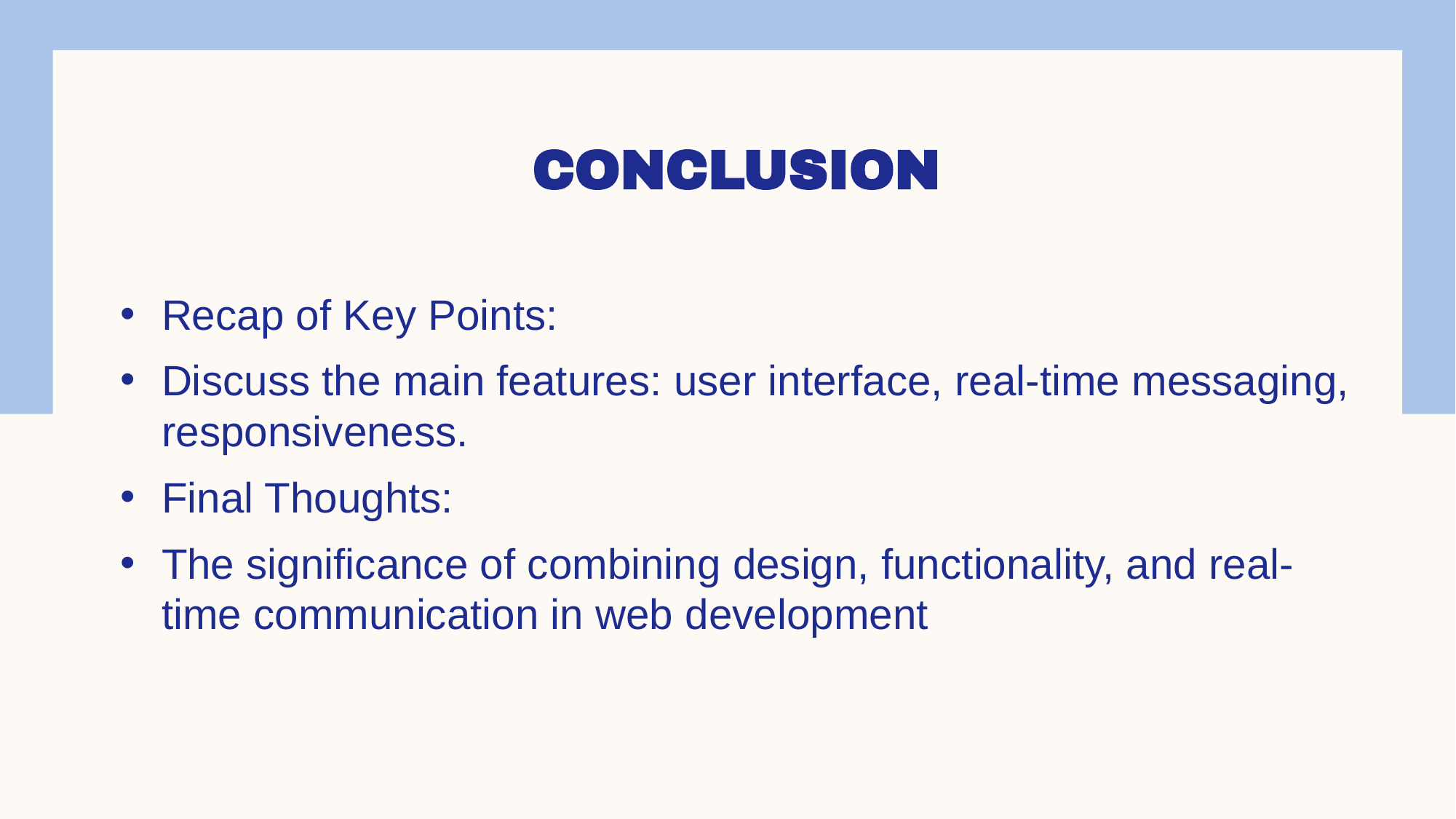

# Conclusion
Recap of Key Points:
Discuss the main features: user interface, real-time messaging, responsiveness.
Final Thoughts:
The significance of combining design, functionality, and real-time communication in web development